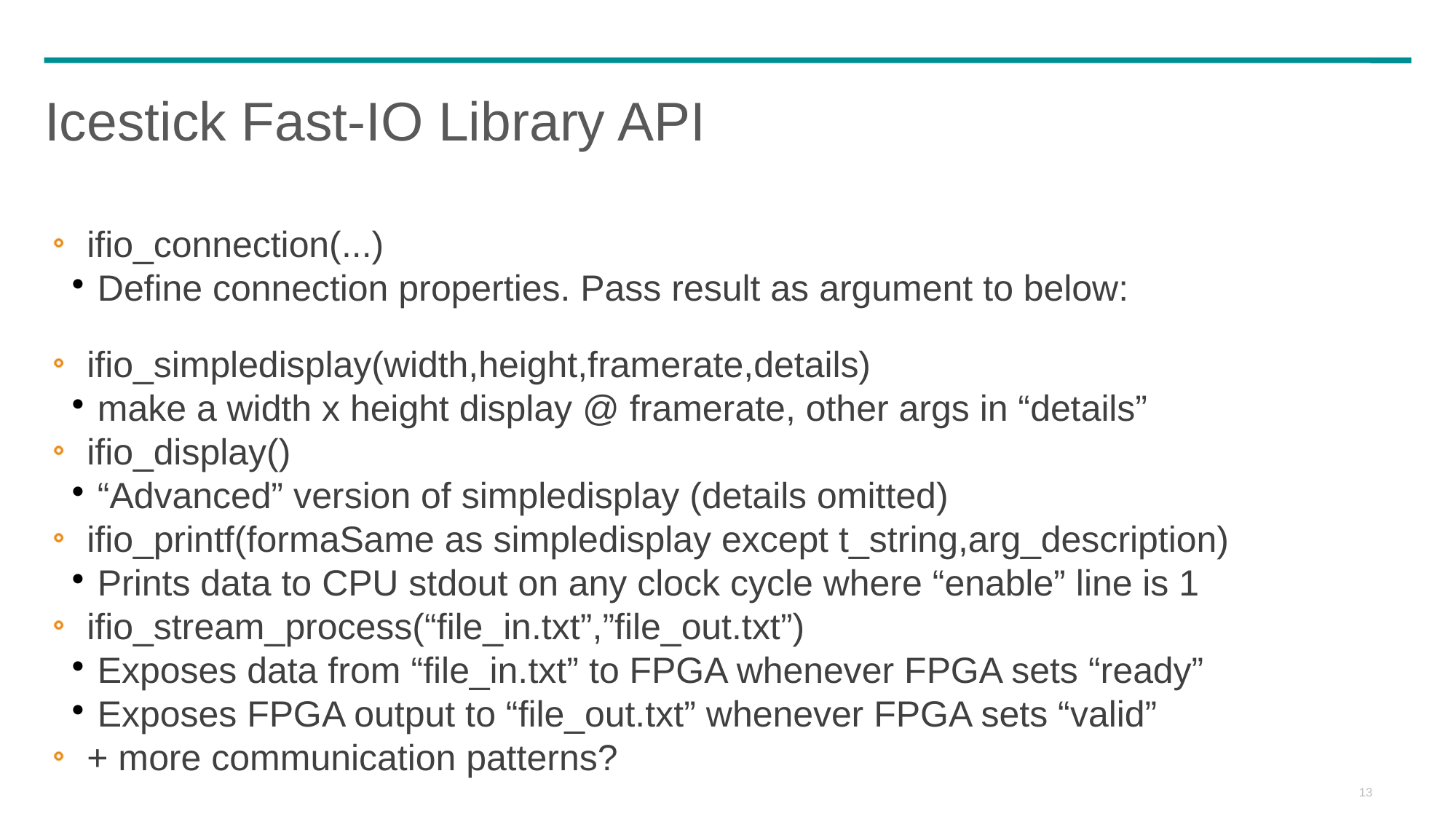

Icestick Fast-IO Library API
ifio_connection(...)
Define connection properties. Pass result as argument to below:

ifio_simpledisplay(width,height,framerate,details)
make a width x height display @ framerate, other args in “details”
ifio_display()
“Advanced” version of simpledisplay (details omitted)
ifio_printf(formaSame as simpledisplay except t_string,arg_description)
Prints data to CPU stdout on any clock cycle where “enable” line is 1
ifio_stream_process(“file_in.txt”,”file_out.txt”)
Exposes data from “file_in.txt” to FPGA whenever FPGA sets “ready”
Exposes FPGA output to “file_out.txt” whenever FPGA sets “valid”
+ more communication patterns?